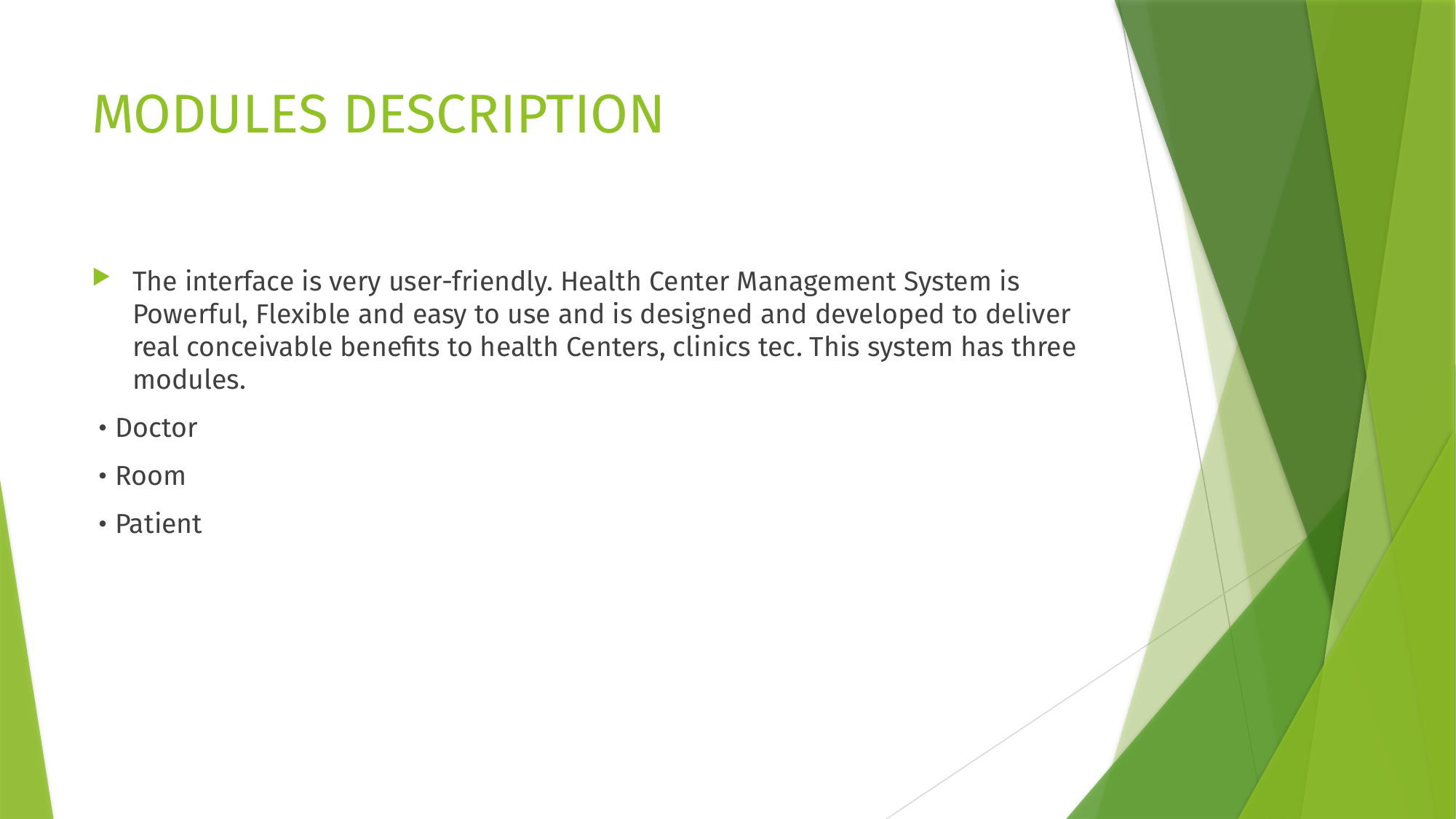

# MODULES DESCRIPTION
The interface is very user-friendly. Health Center Management System is Powerful, Flexible and easy to use and is designed and developed to deliver real conceivable benefits to health Centers, clinics tec. This system has three modules.
 • Doctor
 • Room
 • Patient